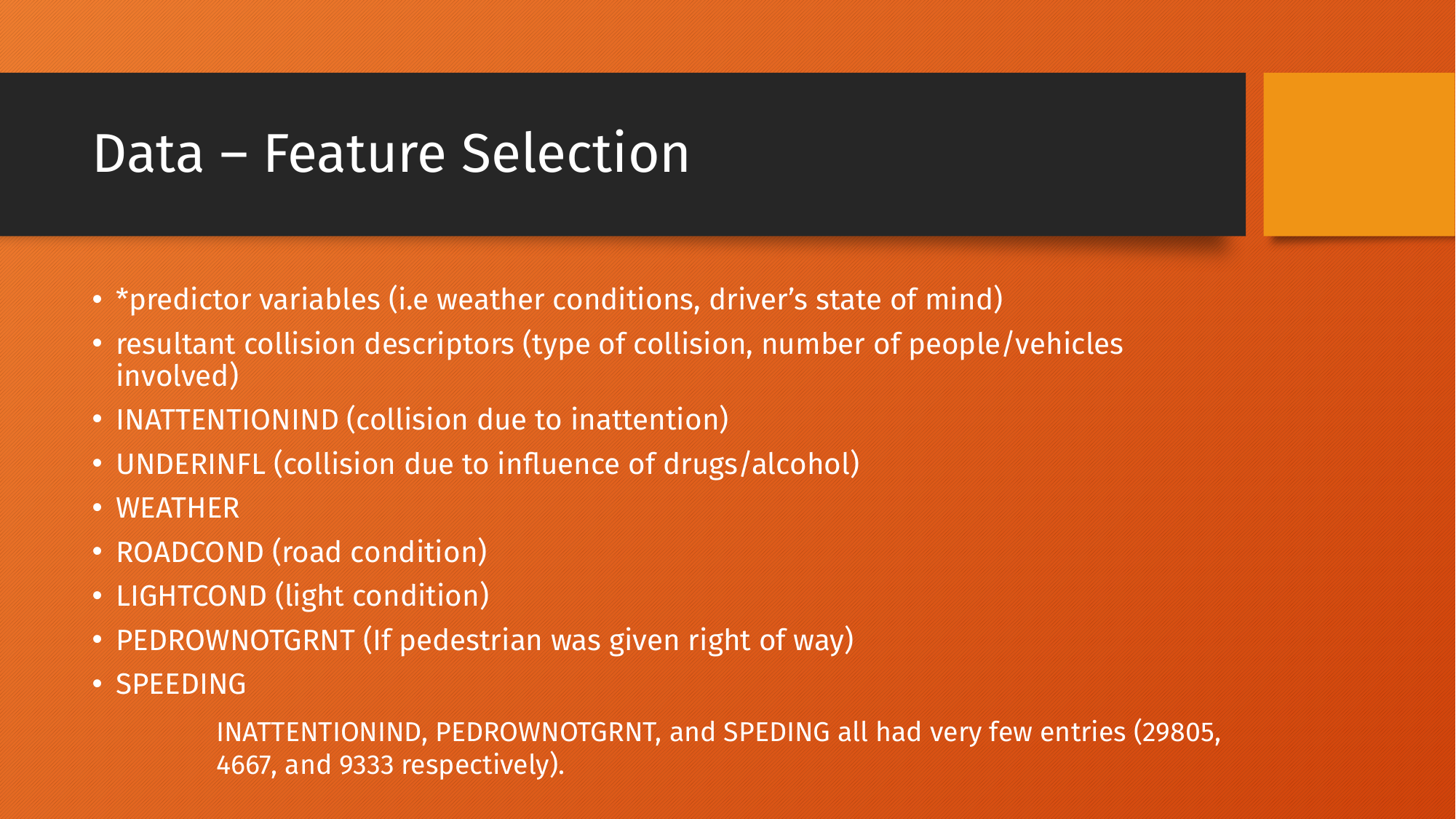

# Data – Feature Selection
*predictor variables (i.e weather conditions, driver’s state of mind)
resultant collision descriptors (type of collision, number of people/vehicles involved)
INATTENTIONIND (collision due to inattention)
UNDERINFL (collision due to influence of drugs/alcohol)
WEATHER
ROADCOND (road condition)
LIGHTCOND (light condition)
PEDROWNOTGRNT (If pedestrian was given right of way)
SPEEDING

INATTENTIONIND, PEDROWNOTGRNT, and SPEDING all had very few entries (29805, 4667, and 9333 respectively).